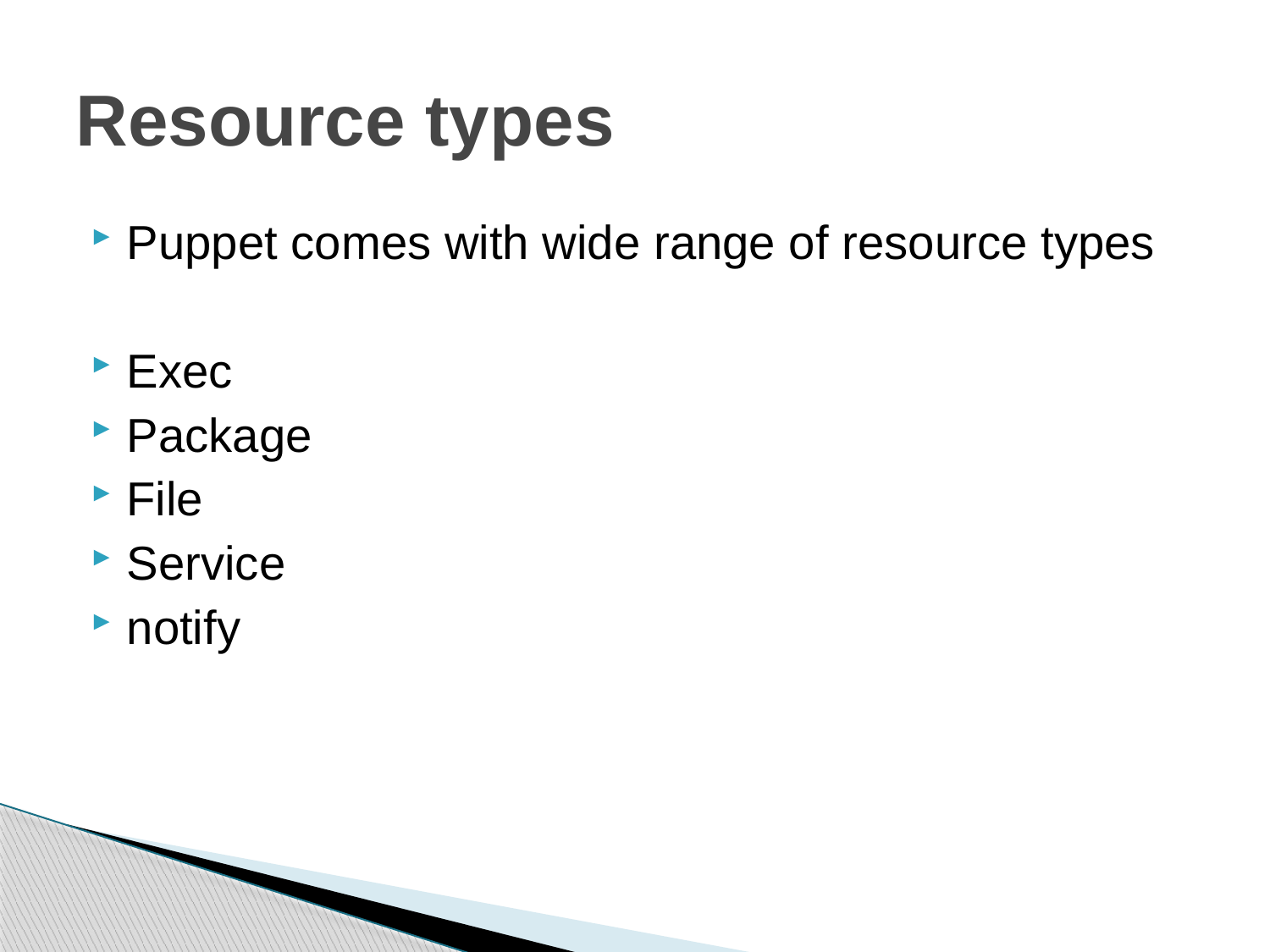

# Resource types
Puppet comes with wide range of resource types

Exec
Package
File
Service
notify